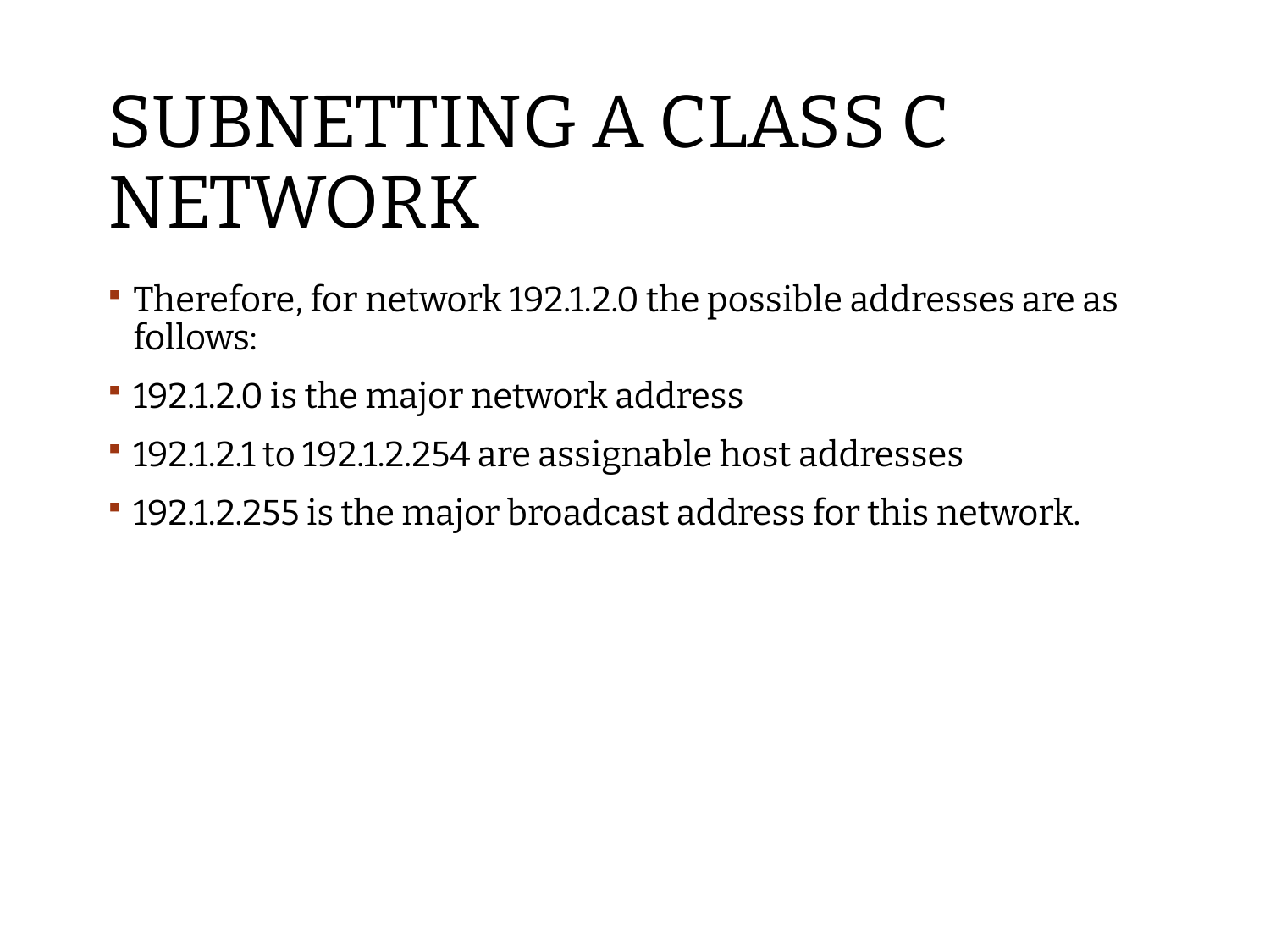

# Subnetting a Class C Network
Therefore, for network 192.1.2.0 the possible addresses are as follows:
192.1.2.0 is the major network address
192.1.2.1 to 192.1.2.254 are assignable host addresses
192.1.2.255 is the major broadcast address for this network.